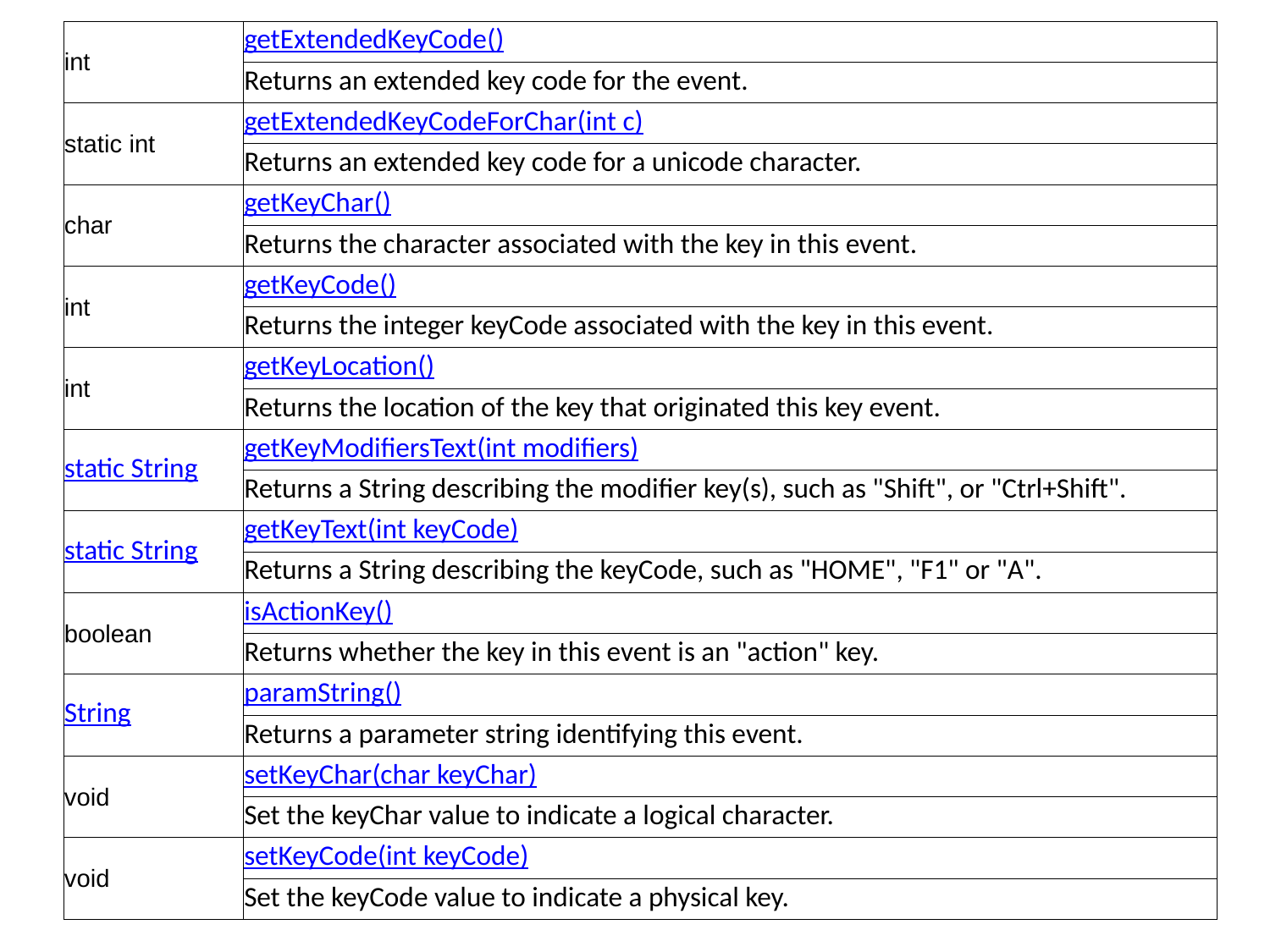

| int | getExtendedKeyCode() |
| --- | --- |
|  | Returns an extended key code for the event. |
| static int | getExtendedKeyCodeForChar(int c) |
|  | Returns an extended key code for a unicode character. |
| char | getKeyChar() |
|  | Returns the character associated with the key in this event. |
| int | getKeyCode() |
|  | Returns the integer keyCode associated with the key in this event. |
| int | getKeyLocation() |
|  | Returns the location of the key that originated this key event. |
| static String | getKeyModifiersText(int modifiers) |
|  | Returns a String describing the modifier key(s), such as "Shift", or "Ctrl+Shift". |
| static String | getKeyText(int keyCode) |
|  | Returns a String describing the keyCode, such as "HOME", "F1" or "A". |
| boolean | isActionKey() |
|  | Returns whether the key in this event is an "action" key. |
| String | paramString() |
|  | Returns a parameter string identifying this event. |
| void | setKeyChar(char keyChar) |
|  | Set the keyChar value to indicate a logical character. |
| void | setKeyCode(int keyCode) |
|  | Set the keyCode value to indicate a physical key. |